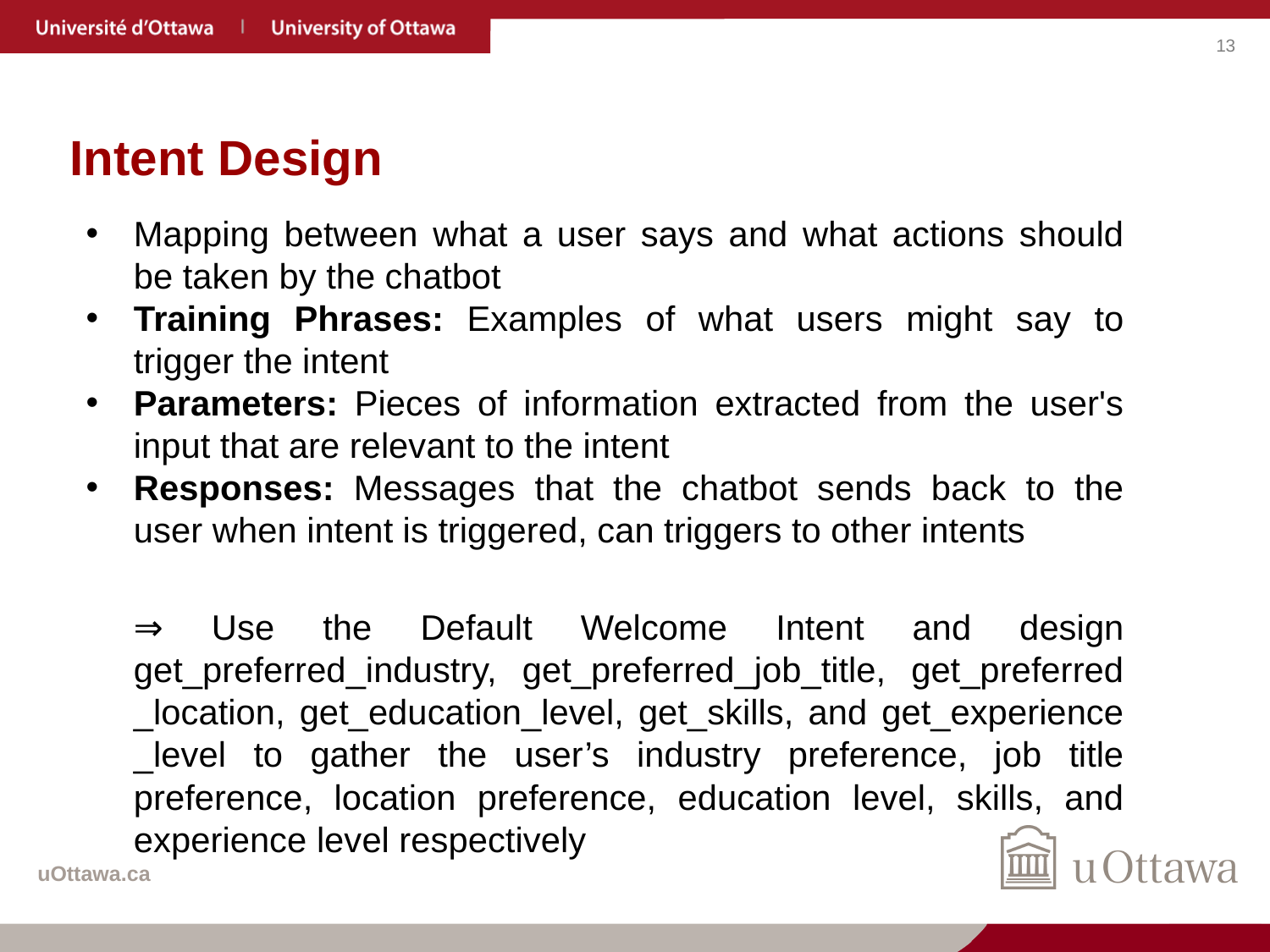

# Intent Design
Mapping between what a user says and what actions should be taken by the chatbot
Training Phrases: Examples of what users might say to trigger the intent
Parameters: Pieces of information extracted from the user's input that are relevant to the intent
Responses: Messages that the chatbot sends back to the user when intent is triggered, can triggers to other intents

⇒ Use the Default Welcome Intent and design get_preferred_industry, get_preferred_job_title, get_preferred _location, get_education_level, get_skills, and get_experience _level to gather the user’s industry preference, job title preference, location preference, education level, skills, and experience level respectively